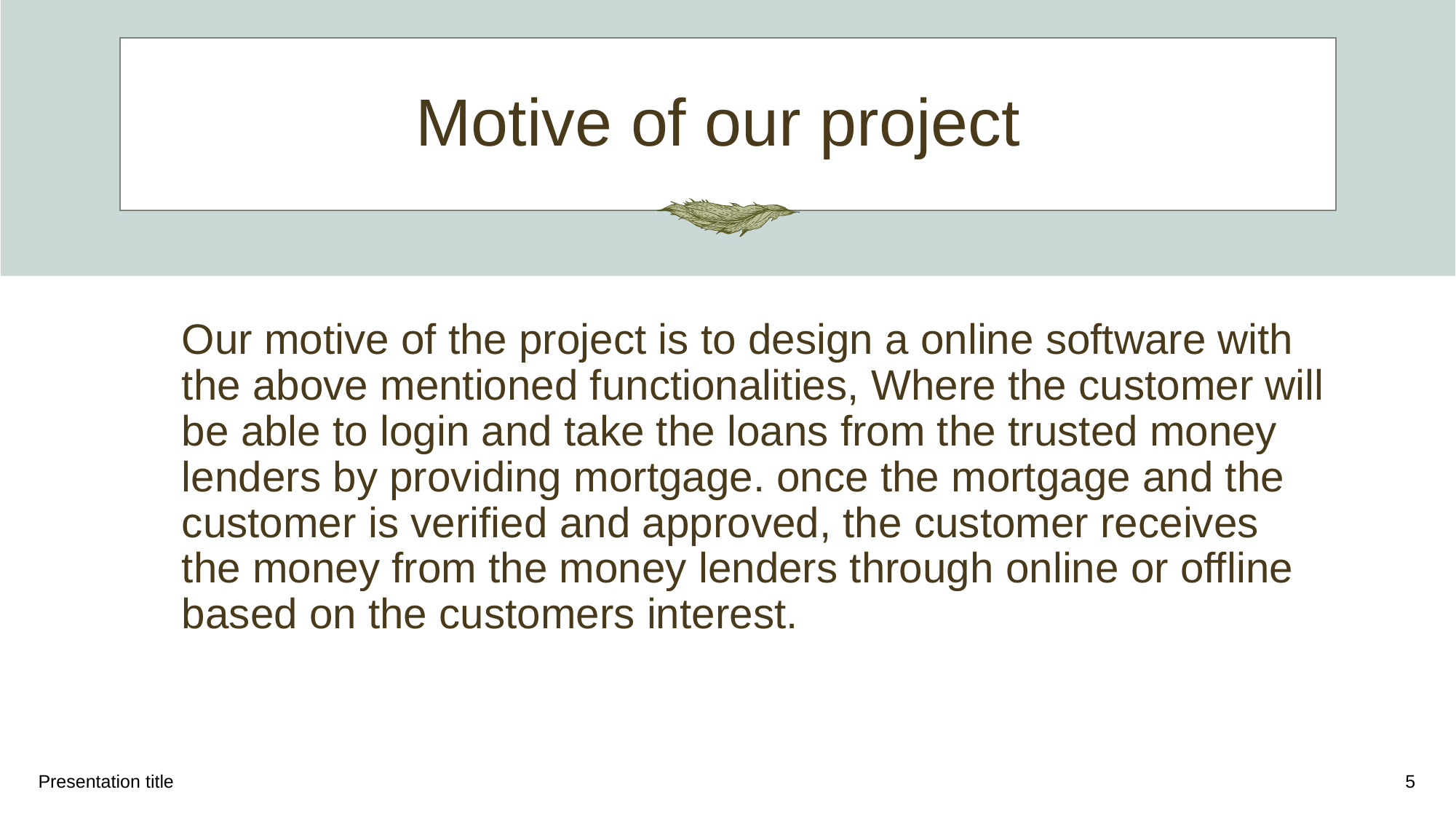

# Motive of our project
Our motive of the project is to design a online software with the above mentioned functionalities, Where the customer will be able to login and take the loans from the trusted money lenders by providing mortgage. once the mortgage and the customer is verified and approved, the customer receives the money from the money lenders through online or offline based on the customers interest.
Presentation title
5